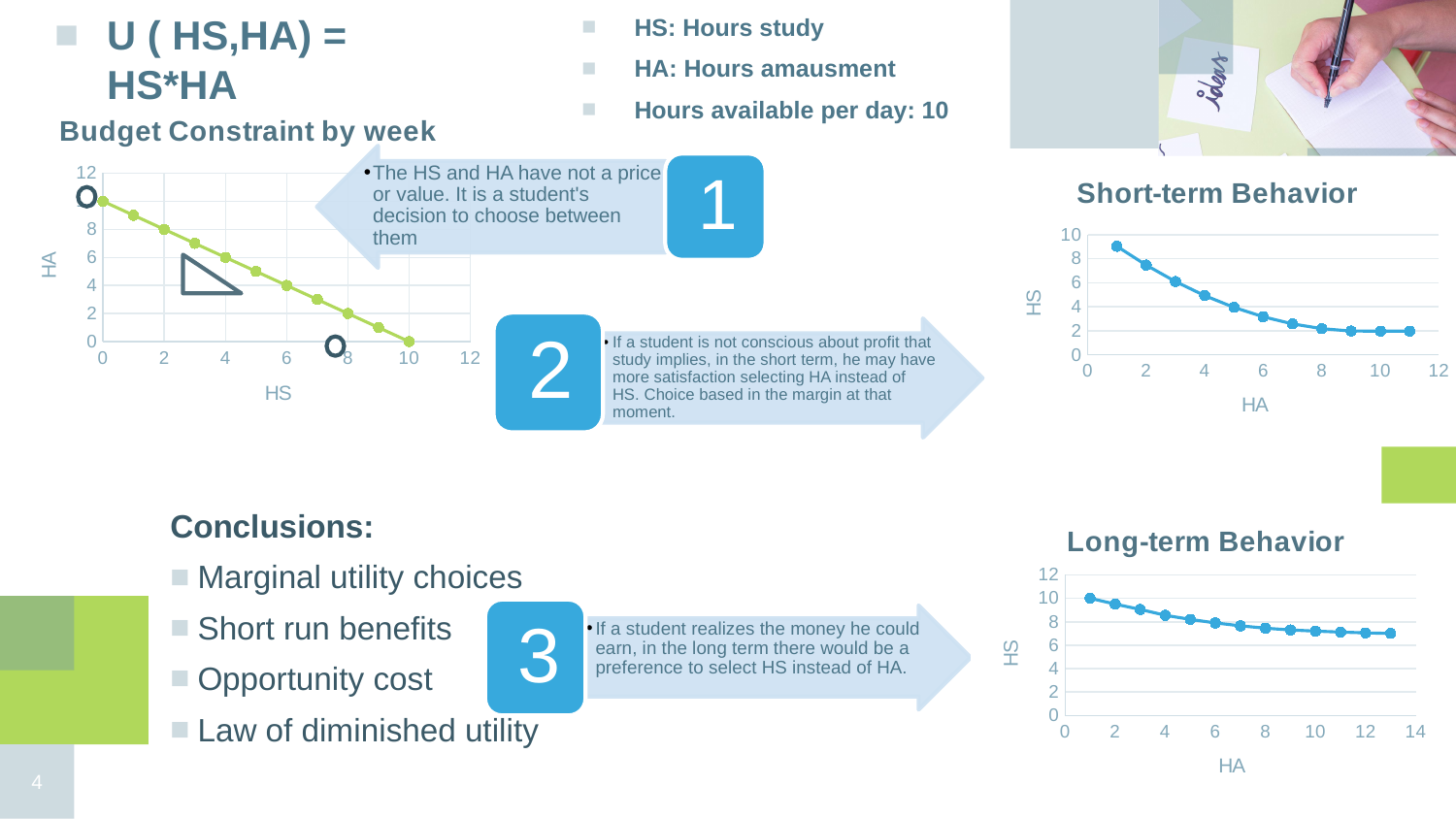

U ( HS,HA) = HS*HA
HS: Hours study
HA: Hours amausment
Hours available per day: 10

### Chart: Budget Constraint by week

| Category | HA |
|---|---|
The HS and HA have not a price or value. It is a student's decision to choose between them
1

### Chart: Short-term Behavior

| Category | y |
|---|---|

If a student is not conscious about profit that study implies, in the short term, he may have more satisfaction selecting HA instead of HS. Choice based in the margin at that moment.
2

Conclusions:
Marginal utility choices
Short run benefits
Opportunity cost
Law of diminished utility

### Chart: Long-term Behavior

| Category | Y |
|---|---|
If a student realizes the money he could earn, in the long term there would be a preference to select HS instead of HA.
3
4